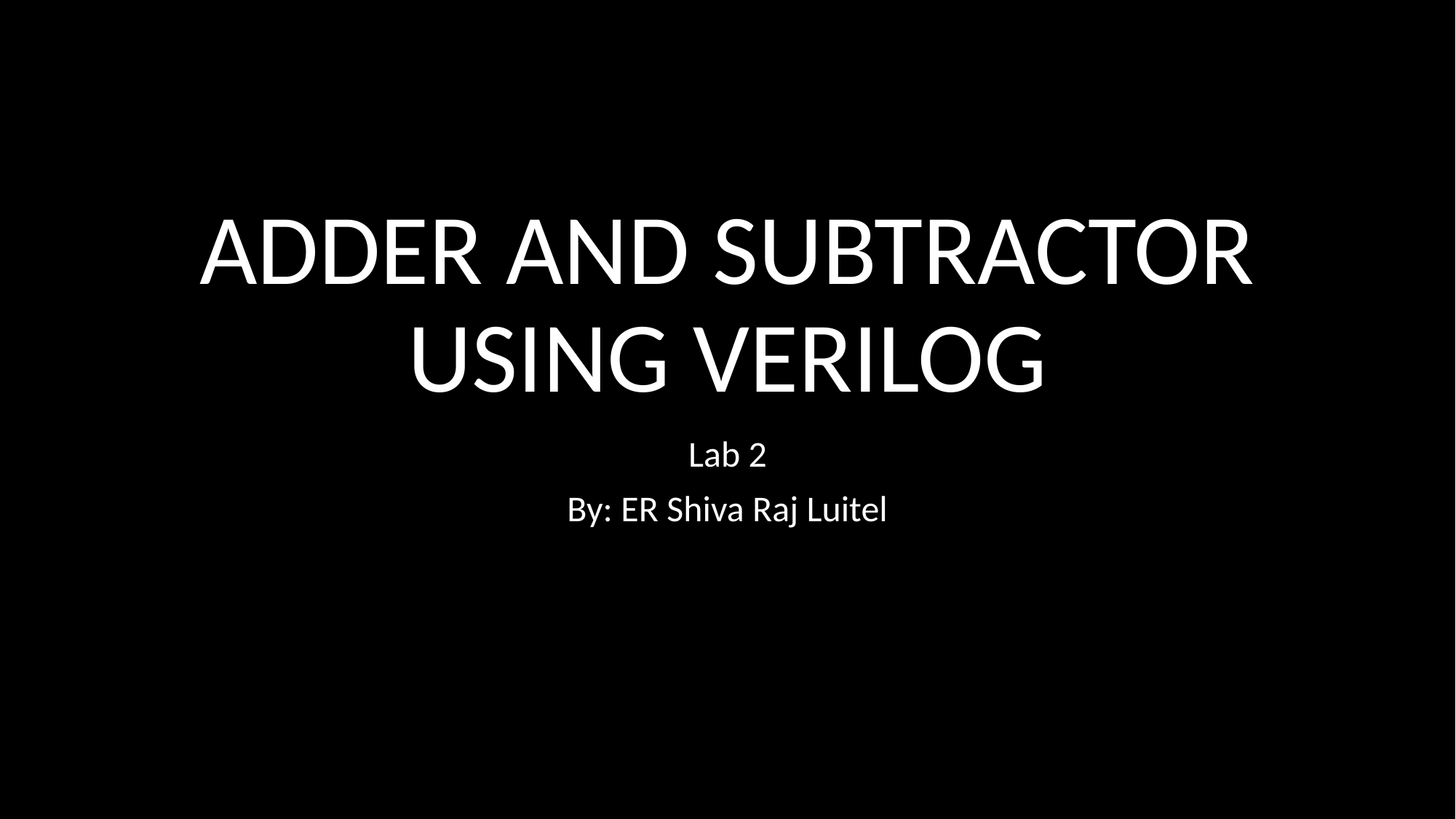

# ADDER AND SUBTRACTOR USING VERILOG
Lab 2
By: ER Shiva Raj Luitel